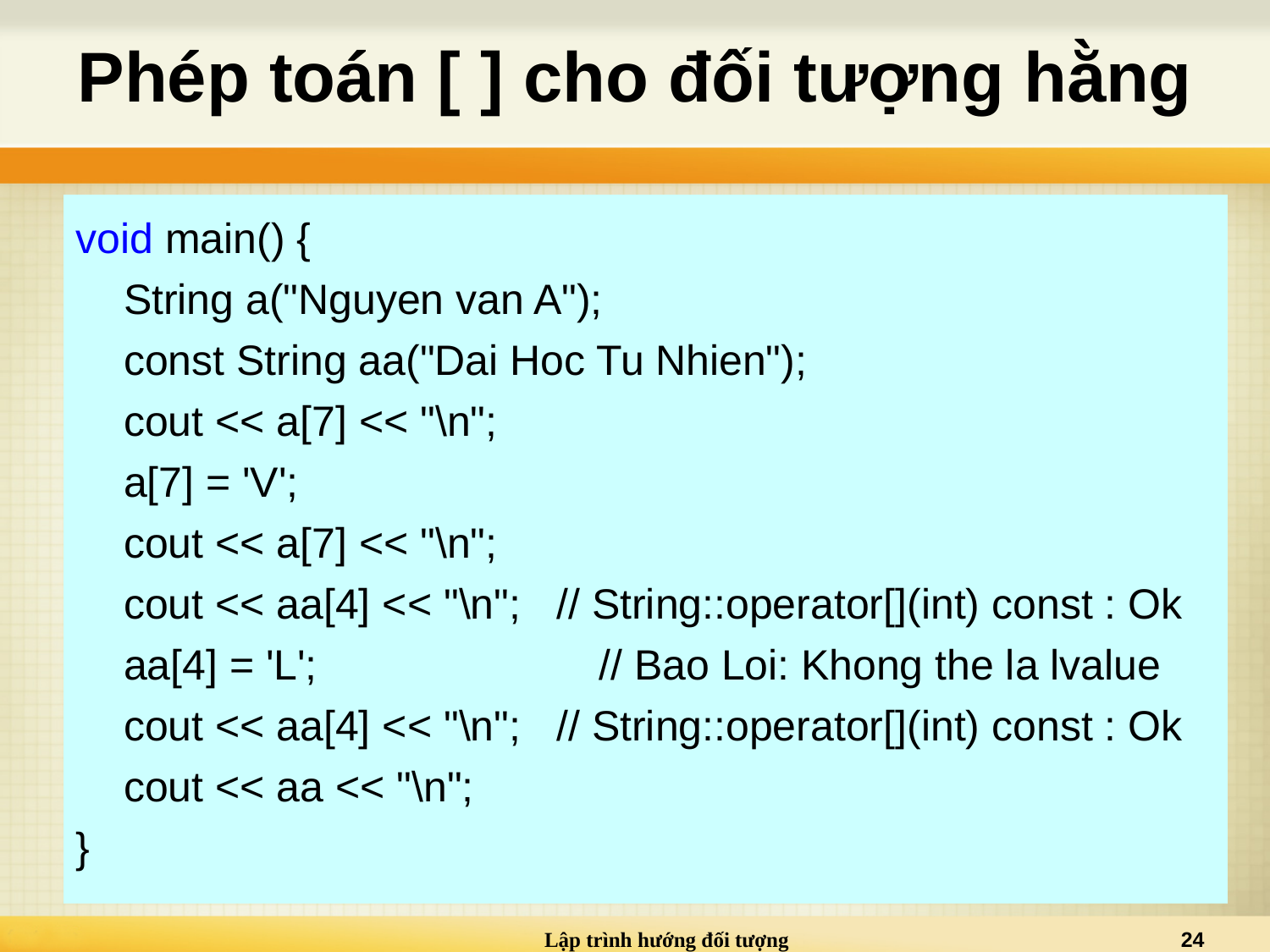

# Phép toán [ ] cho đối tượng hằng
void main() {
	String a("Nguyen van A");
	const String aa("Dai Hoc Tu Nhien");
	cout << a[7] << "\n";
	a[7] = 'V';
	cout << a[7] << "\n";
	cout << aa[4] << "\n";   // String::operator[](int) const : Ok
	aa[4] = 'L'; 		        // Bao Loi: Khong the la lvalue
	cout << aa[4] << "\n";   // String::operator[](int) const : Ok
	cout << aa << "\n";
}
Lập trình hướng đối tượng
24